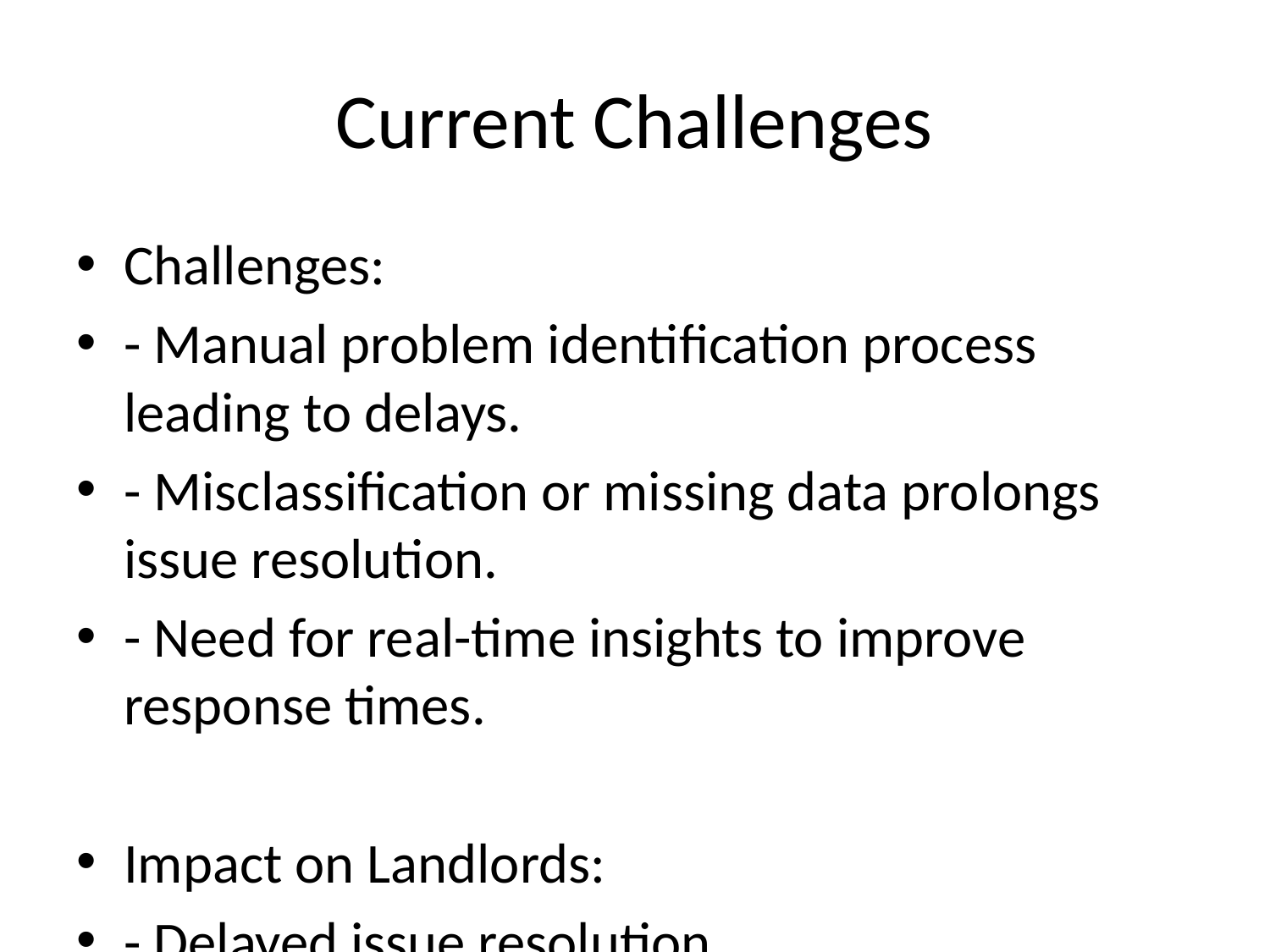

# Current Challenges
Challenges:
- Manual problem identification process leading to delays.
- Misclassification or missing data prolongs issue resolution.
- Need for real-time insights to improve response times.

Impact on Landlords:
- Delayed issue resolution
- Frustration due to lack of transparency